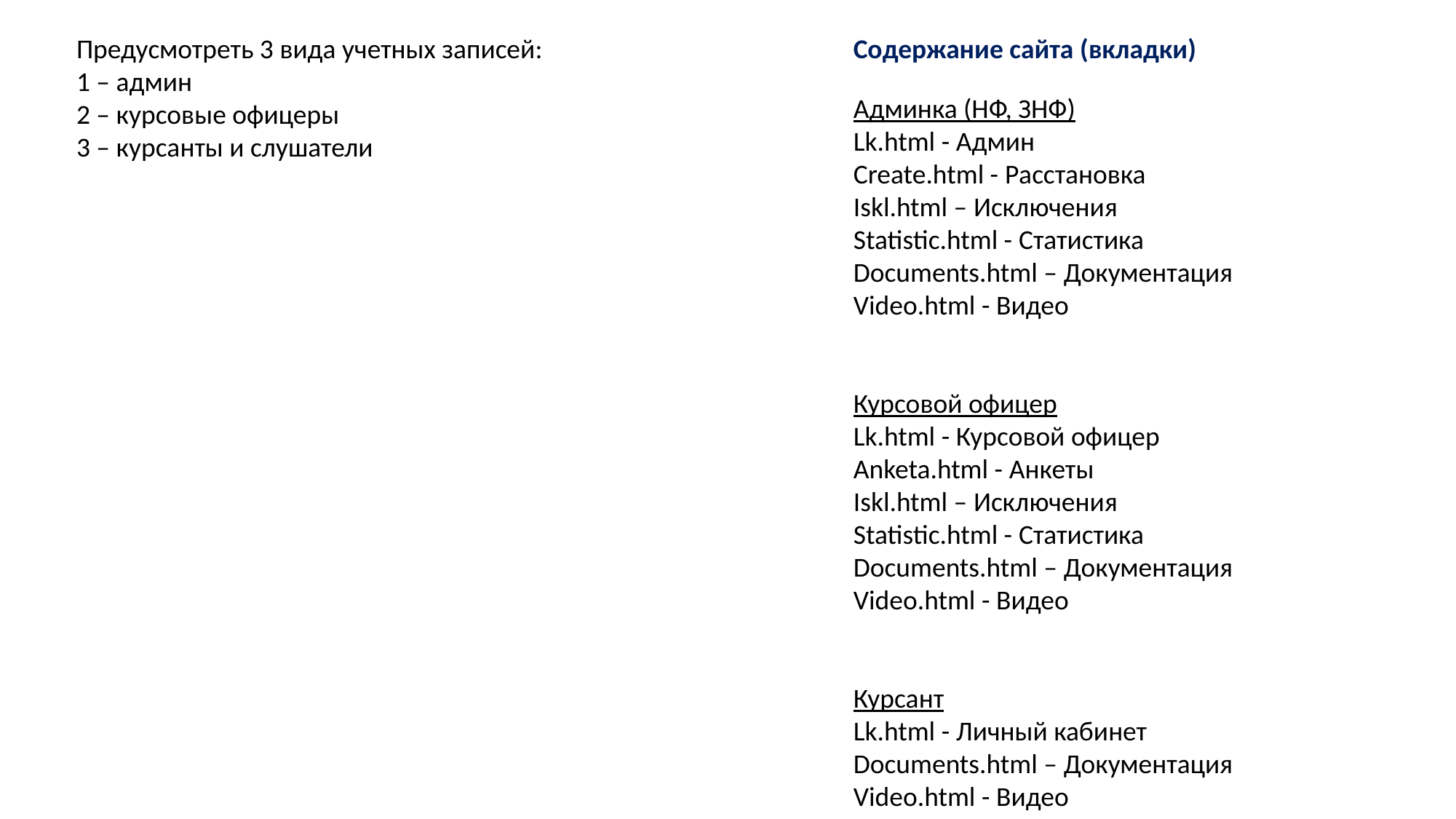

Предусмотреть 3 вида учетных записей:
1 – админ
2 – курсовые офицеры
3 – курсанты и слушатели
Содержание сайта (вкладки)
Админка (НФ, ЗНФ)
Lk.html - Админ
Create.html - Расстановка
Iskl.html – Исключения
Statistic.html - Статистика
Documents.html – Документация
Video.html - Видео

Курсовой офицер
Lk.html - Курсовой офицер
Anketa.html - Анкеты
Iskl.html – Исключения
Statistic.html - Статистика
Documents.html – Документация
Video.html - Видео

Курсант
Lk.html - Личный кабинет
Documents.html – Документация
Video.html - Видео